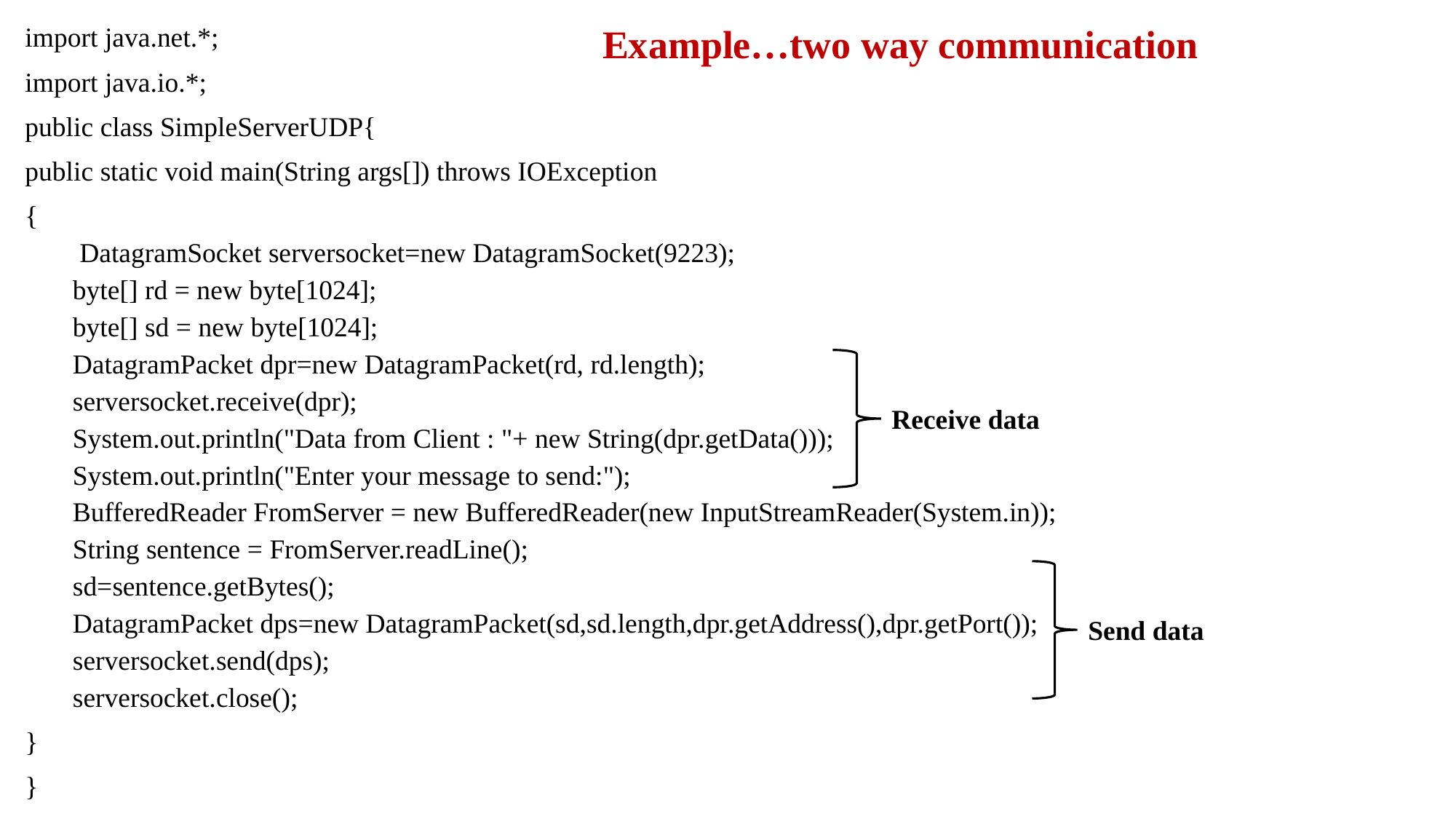

import java.net.*;
import java.io.*;
public class SimpleServerUDP{
public static void main(String args[]) throws IOException
{
 DatagramSocket serversocket=new DatagramSocket(9223);
byte[] rd = new byte[1024];
byte[] sd = new byte[1024];
DatagramPacket dpr=new DatagramPacket(rd, rd.length);
serversocket.receive(dpr);
System.out.println("Data from Client : "+ new String(dpr.getData()));
System.out.println("Enter your message to send:");
BufferedReader FromServer = new BufferedReader(new InputStreamReader(System.in));
String sentence = FromServer.readLine();
sd=sentence.getBytes();
DatagramPacket dps=new DatagramPacket(sd,sd.length,dpr.getAddress(),dpr.getPort());
serversocket.send(dps);
serversocket.close();
}
}
# Example…two way communication

Receive data

Send data